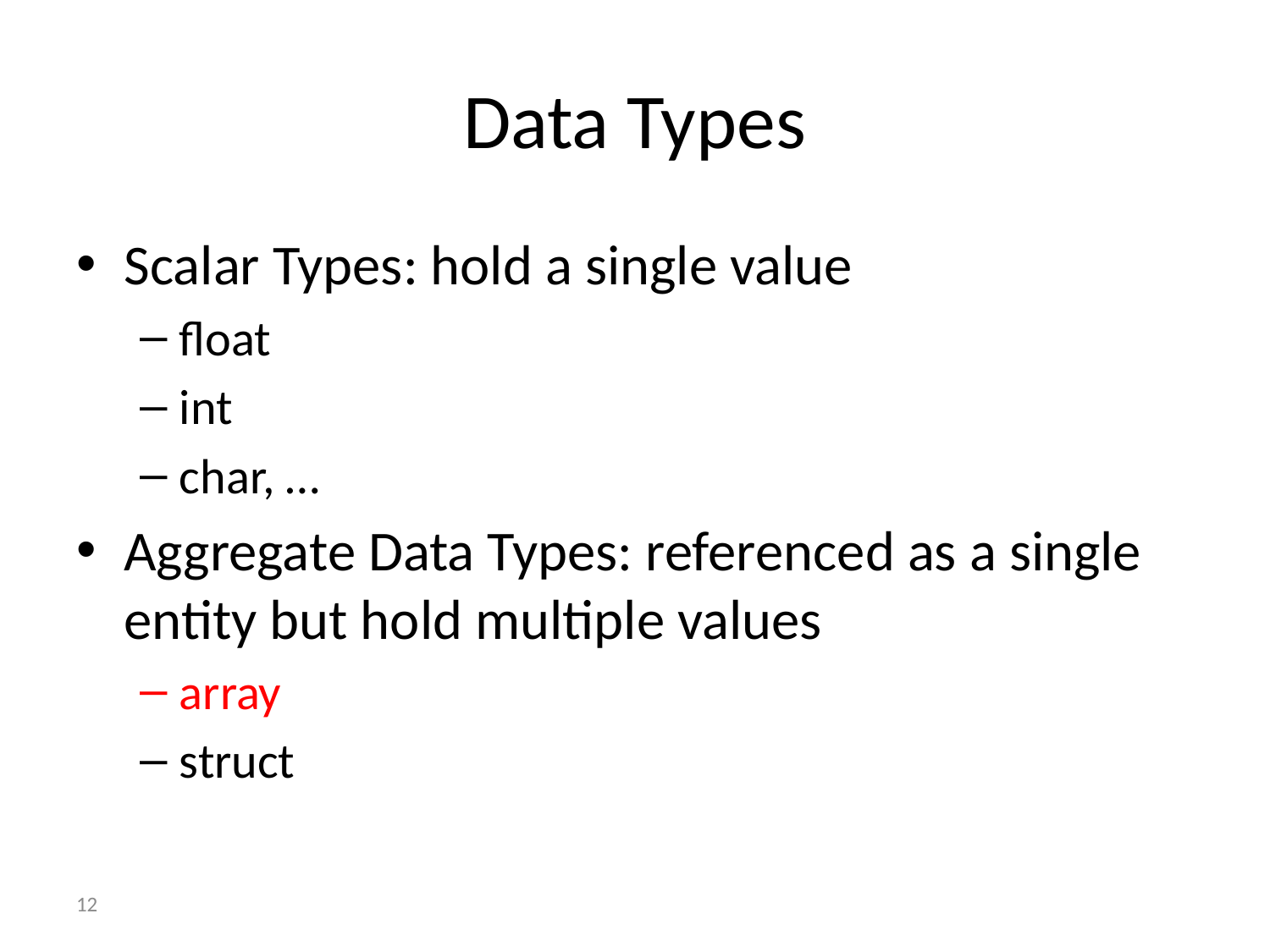

# Data Types
Scalar Types: hold a single value
float
int
char, …
Aggregate Data Types: referenced as a single entity but hold multiple values
array
struct
12